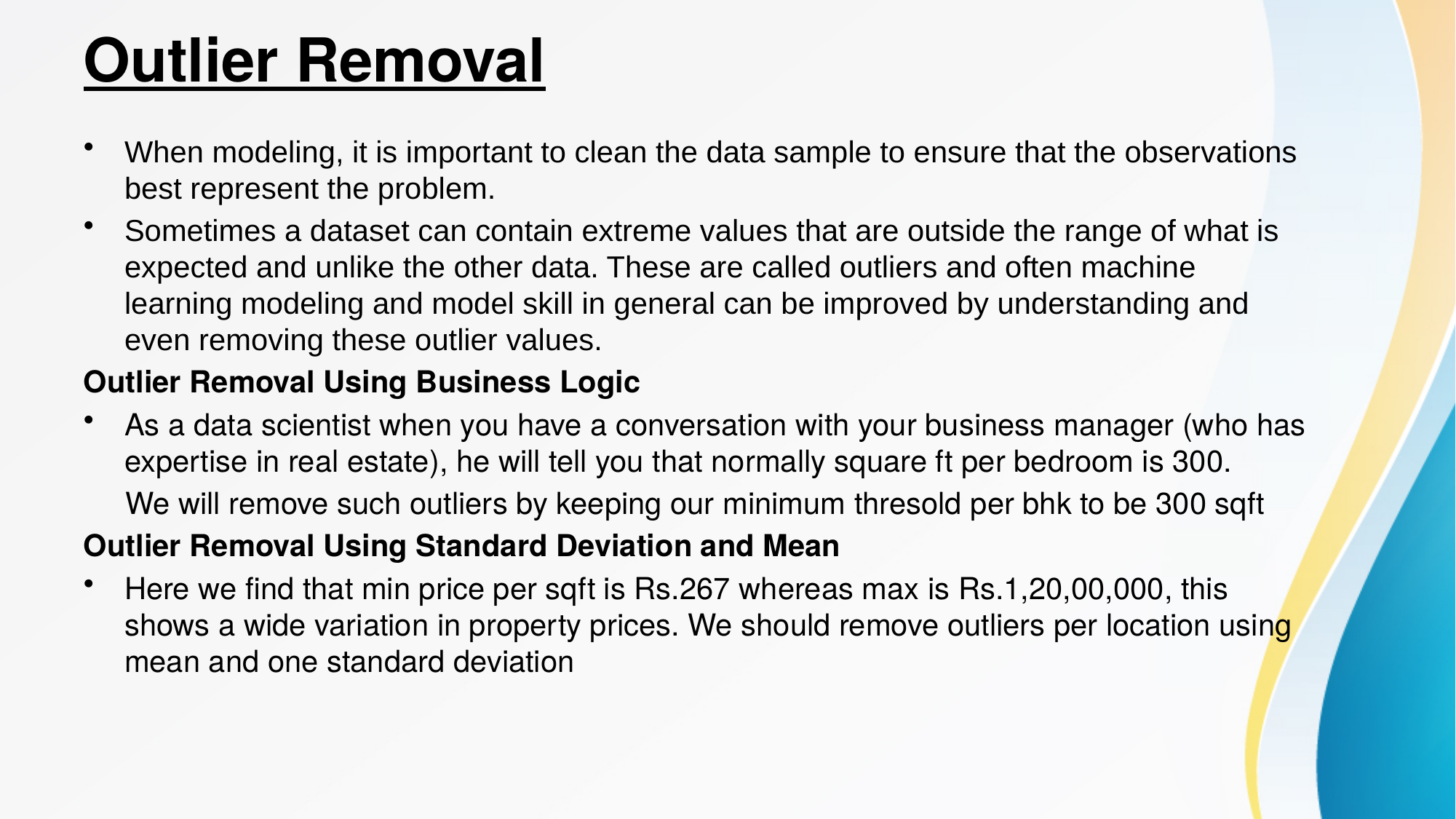

# Outlier Removal
When modeling, it is important to clean the data sample to ensure that the observations best represent the problem.
Sometimes a dataset can contain extreme values that are outside the range of what is expected and unlike the other data. These are called outliers and often machine learning modeling and model skill in general can be improved by understanding and even removing these outlier values.
Outlier Removal Using Business Logic
As a data scientist when you have a conversation with your business manager (who has expertise in real estate), he will tell you that normally square ft per bedroom is 300.
     We will remove such outliers by keeping our minimum thresold per bhk to be 300 sqft
Outlier Removal Using Standard Deviation and Mean
Here we find that min price per sqft is Rs.267 whereas max is Rs.1,20,00,000, this shows a wide variation in property prices. We should remove outliers per location using mean and one standard deviation